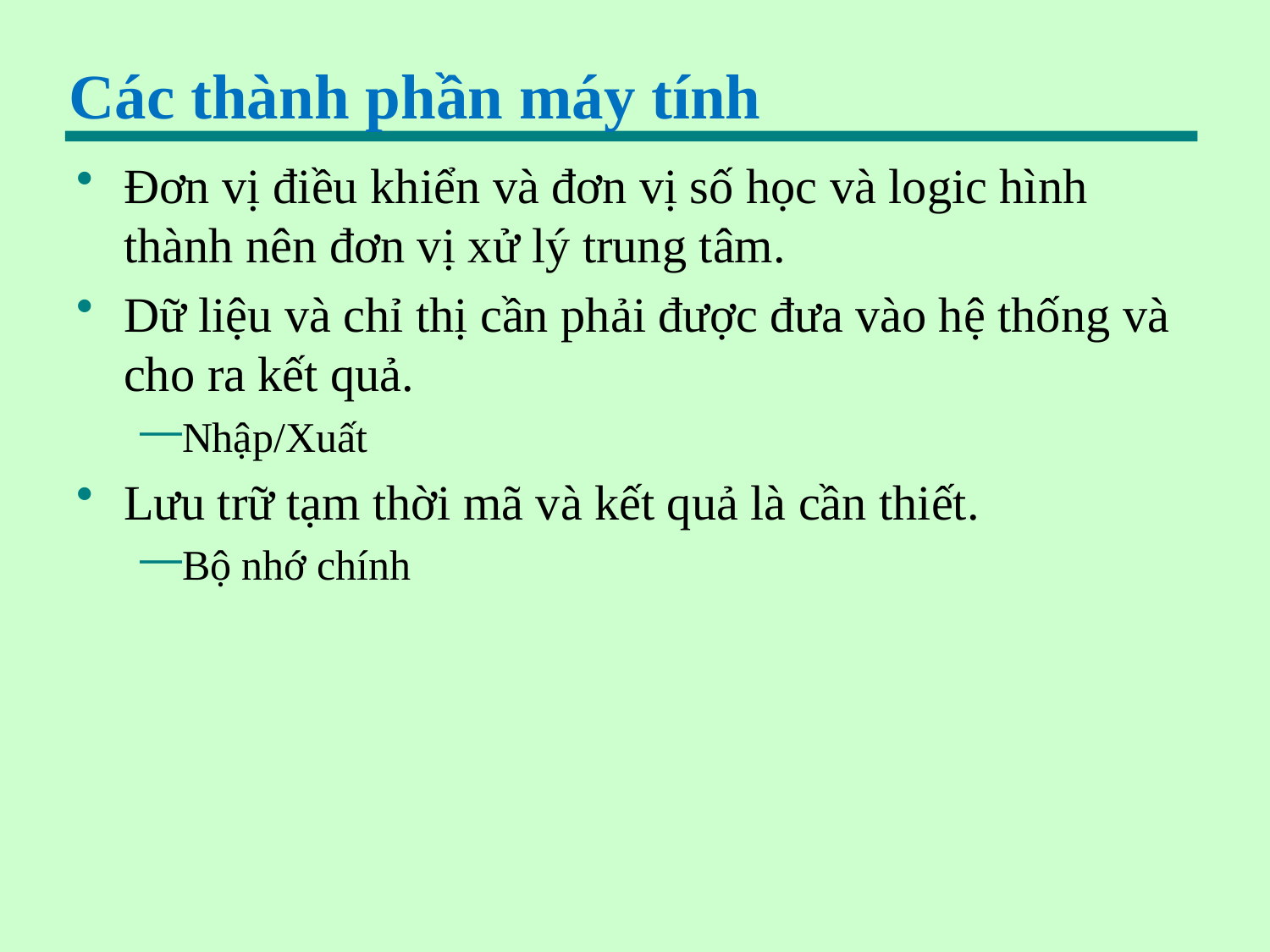

# Các thành phần máy tính
Đơn vị điều khiển và đơn vị số học và logic hình thành nên đơn vị xử lý trung tâm.
Dữ liệu và chỉ thị cần phải được đưa vào hệ thống và cho ra kết quả.
Nhập/Xuất
Lưu trữ tạm thời mã và kết quả là cần thiết.
Bộ nhớ chính